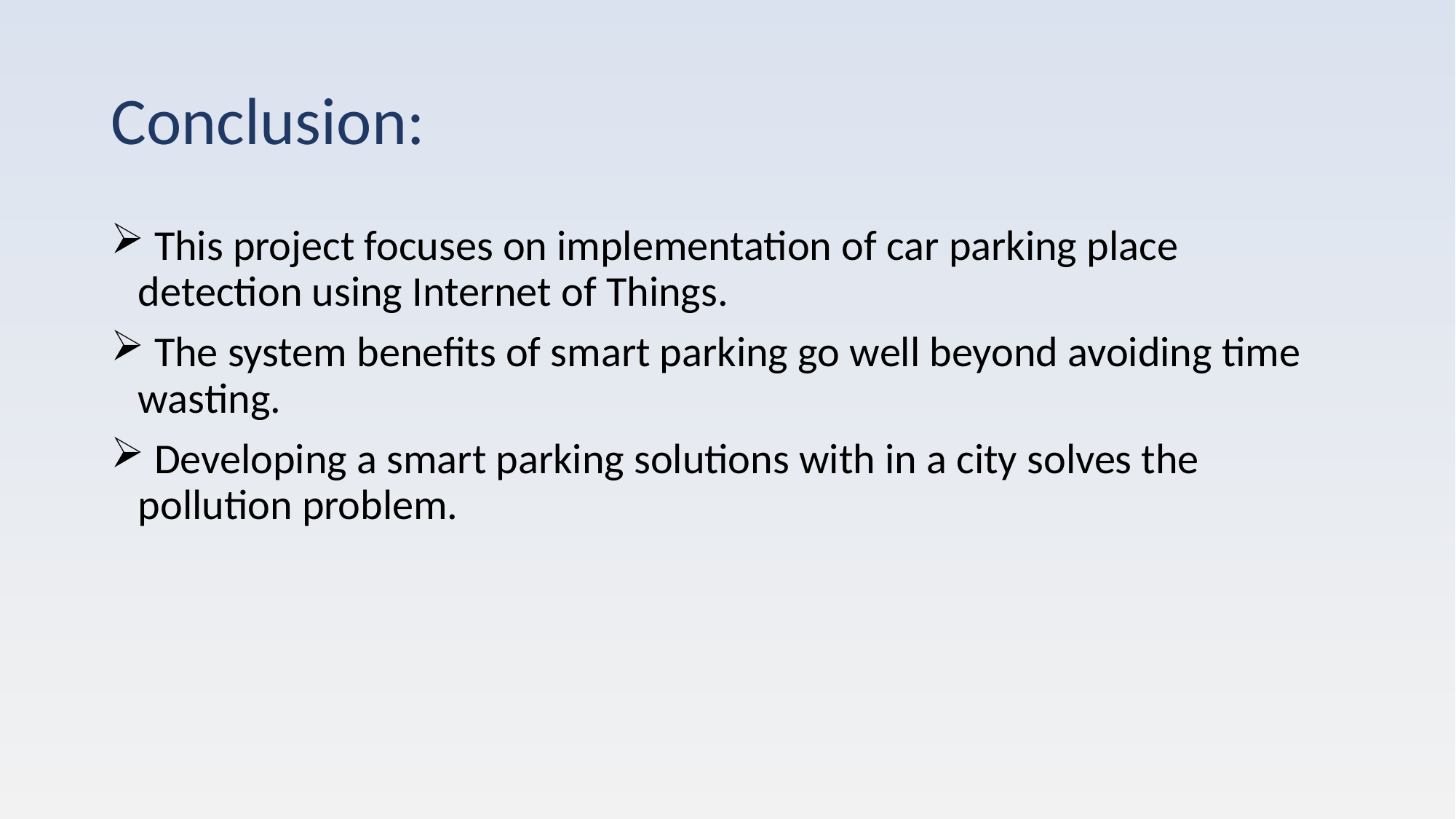

# Conclusion:
 This project focuses on implementation of car parking place detection using Internet of Things.
 The system benefits of smart parking go well beyond avoiding time wasting.
 Developing a smart parking solutions with in a city solves the pollution problem.